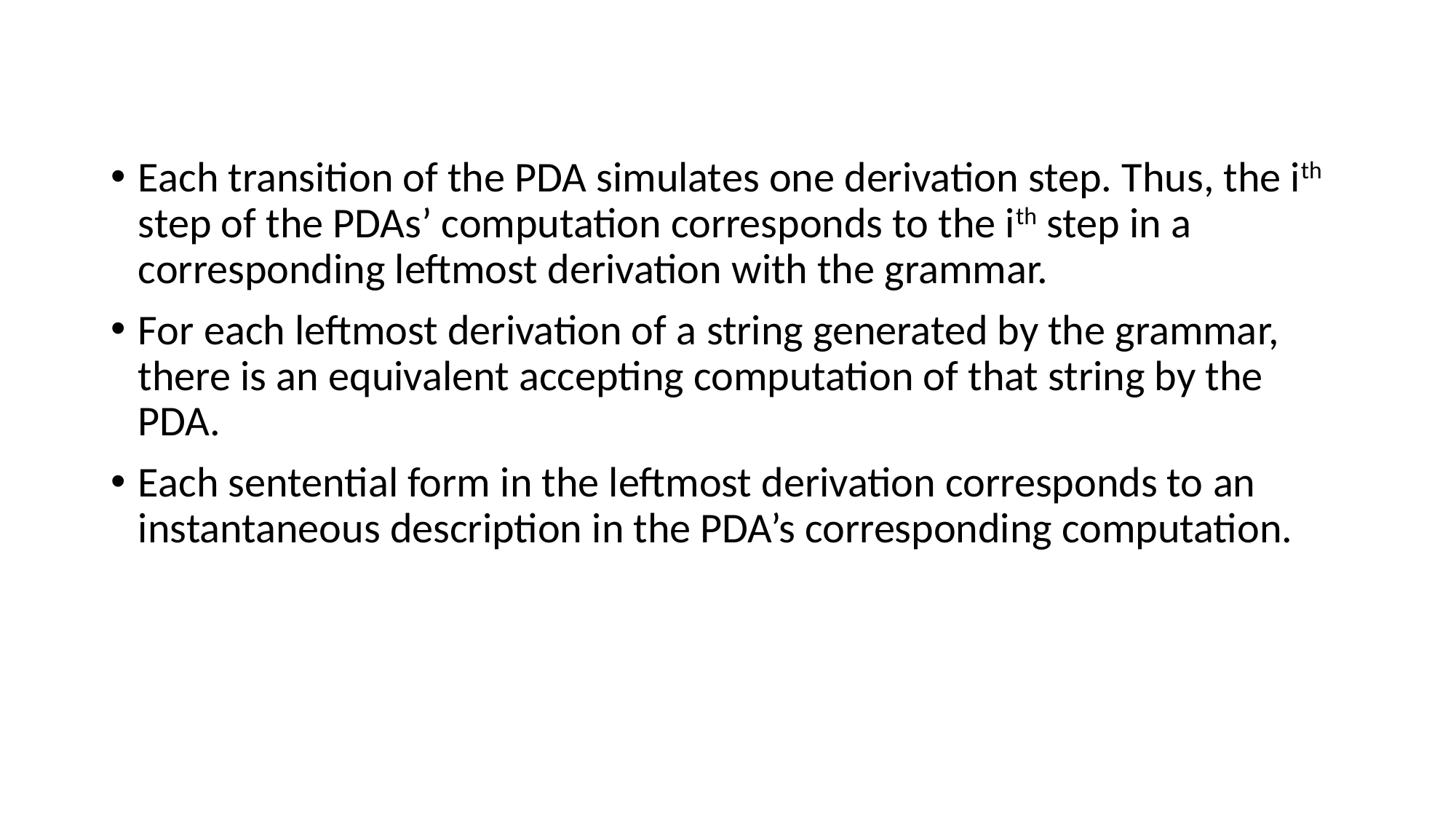

Each transition of the PDA simulates one derivation step. Thus, the ith step of the PDAs’ computation corresponds to the ith step in a corresponding leftmost derivation with the grammar.
For each leftmost derivation of a string generated by the grammar, there is an equivalent accepting computation of that string by the PDA.
Each sentential form in the leftmost derivation corresponds to an instantaneous description in the PDA’s corresponding computation.